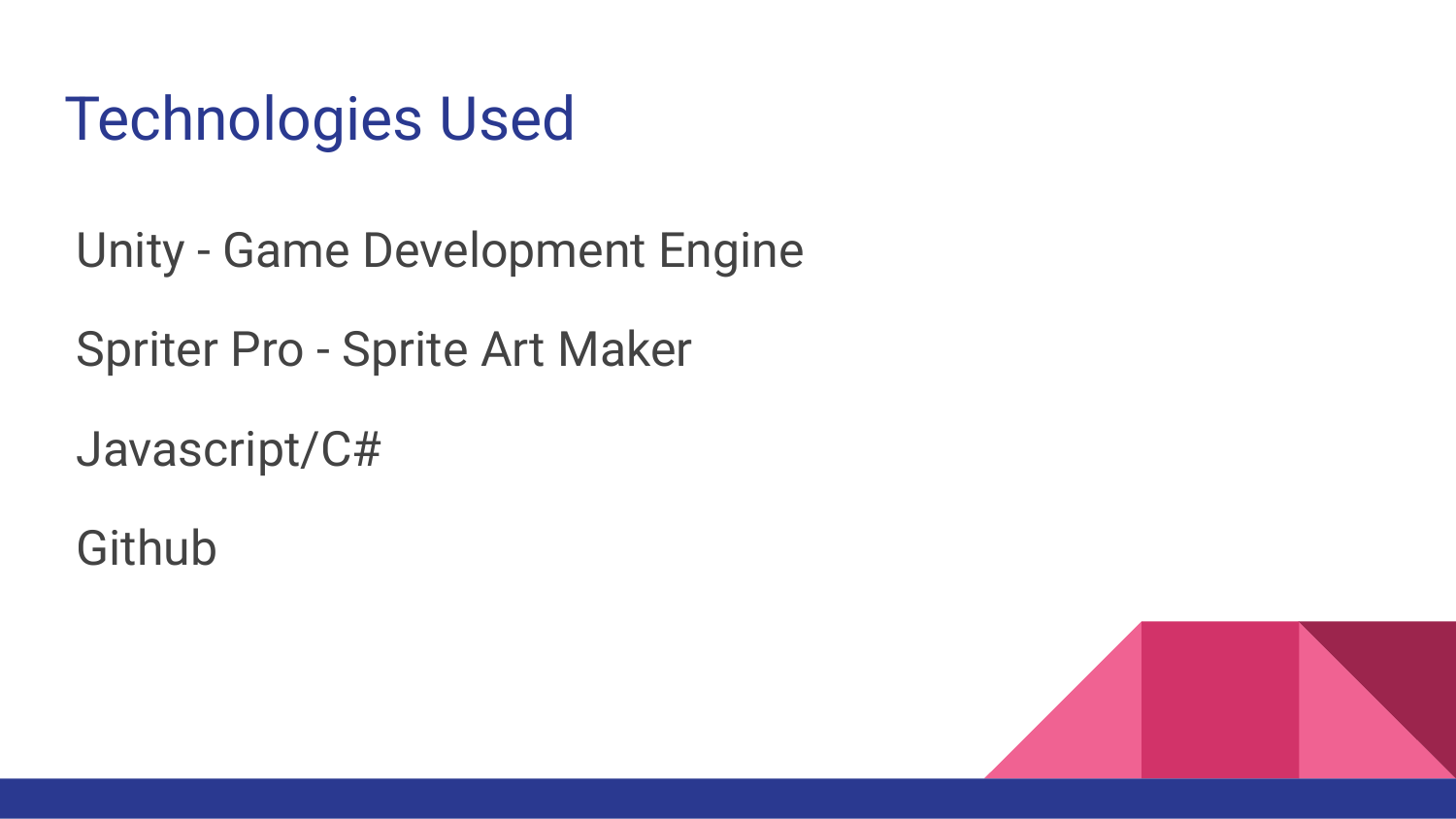

# Technologies Used
Unity - Game Development Engine
Spriter Pro - Sprite Art Maker
Javascript/C#
Github